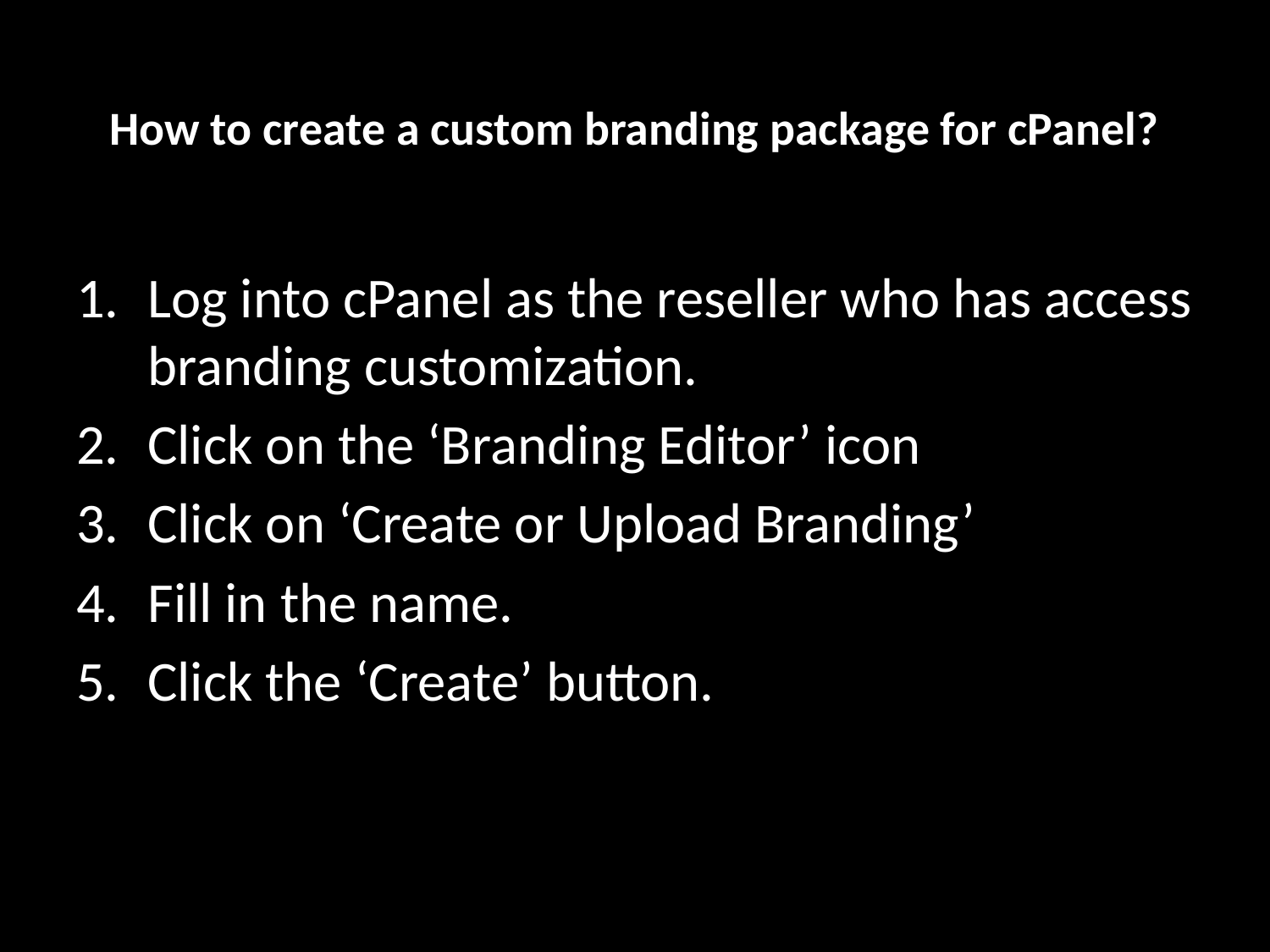

# How to create a custom branding package for cPanel?
Log into cPanel as the reseller who has access branding customization.
Click on the ‘Branding Editor’ icon
Click on ‘Create or Upload Branding’
Fill in the name.
Click the ‘Create’ button.